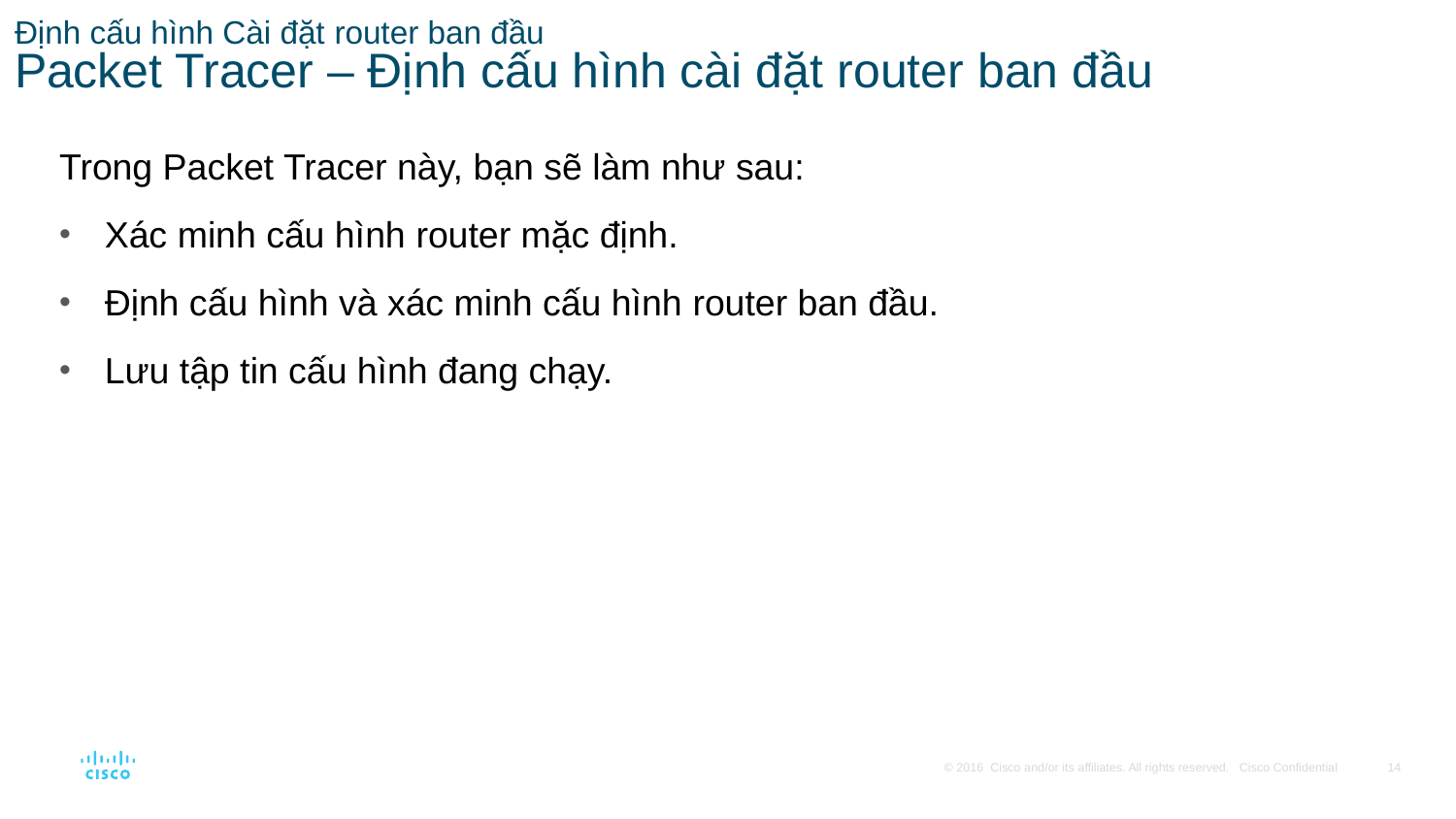

# Định cấu hình Cài đặt router ban đầu Packet Tracer – Định cấu hình cài đặt router ban đầu
Trong Packet Tracer này, bạn sẽ làm như sau:
Xác minh cấu hình router mặc định.
Định cấu hình và xác minh cấu hình router ban đầu.
Lưu tập tin cấu hình đang chạy.